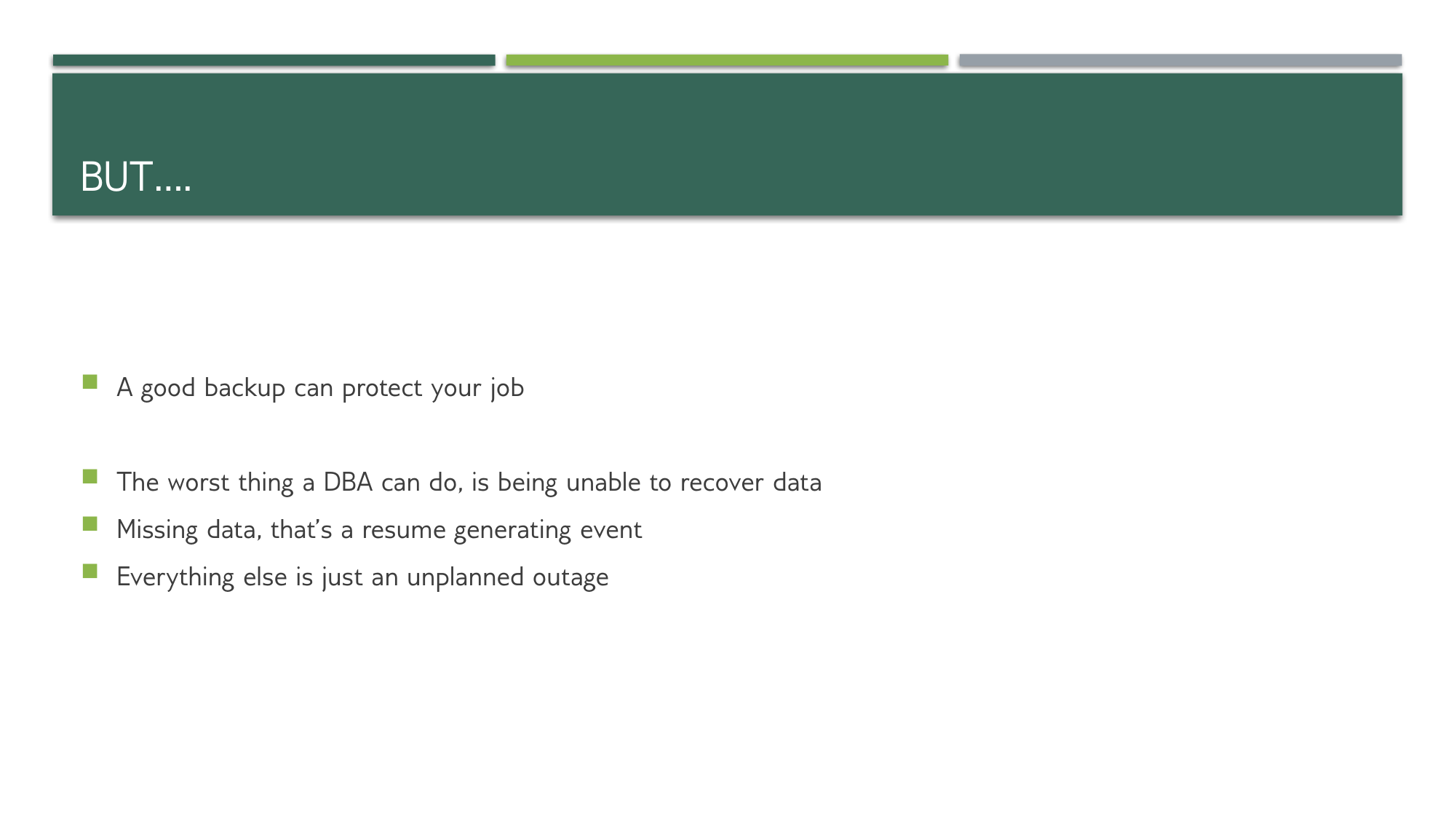

# But….
A good backup can protect your job

The worst thing a DBA can do, is being unable to recover data
Missing data, that’s a resume generating event
Everything else is just an unplanned outage